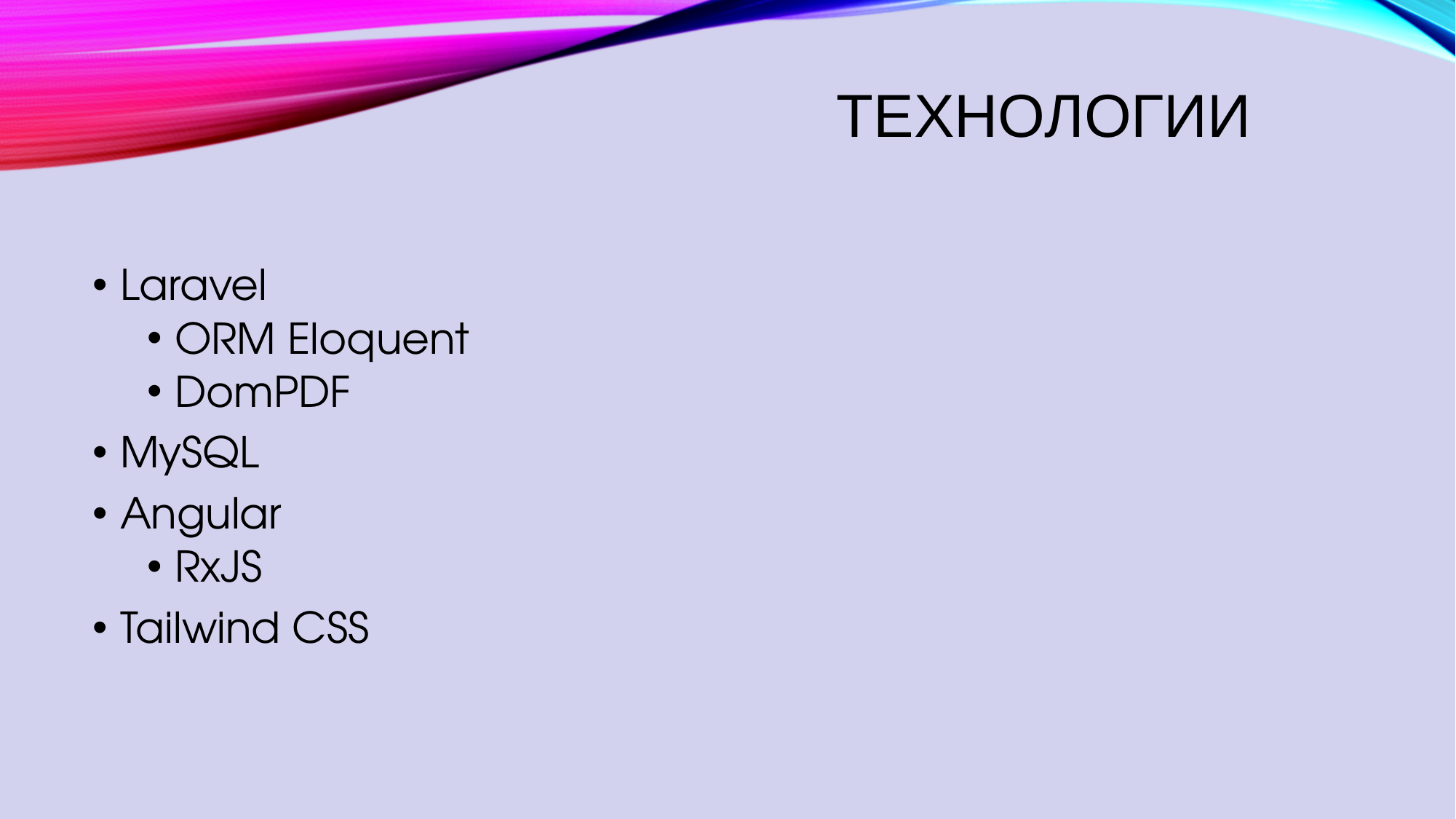

# Технологии
Laravel
ORM Eloquent
DomPDF
MySQL
Angular
RxJS
Tailwind CSS